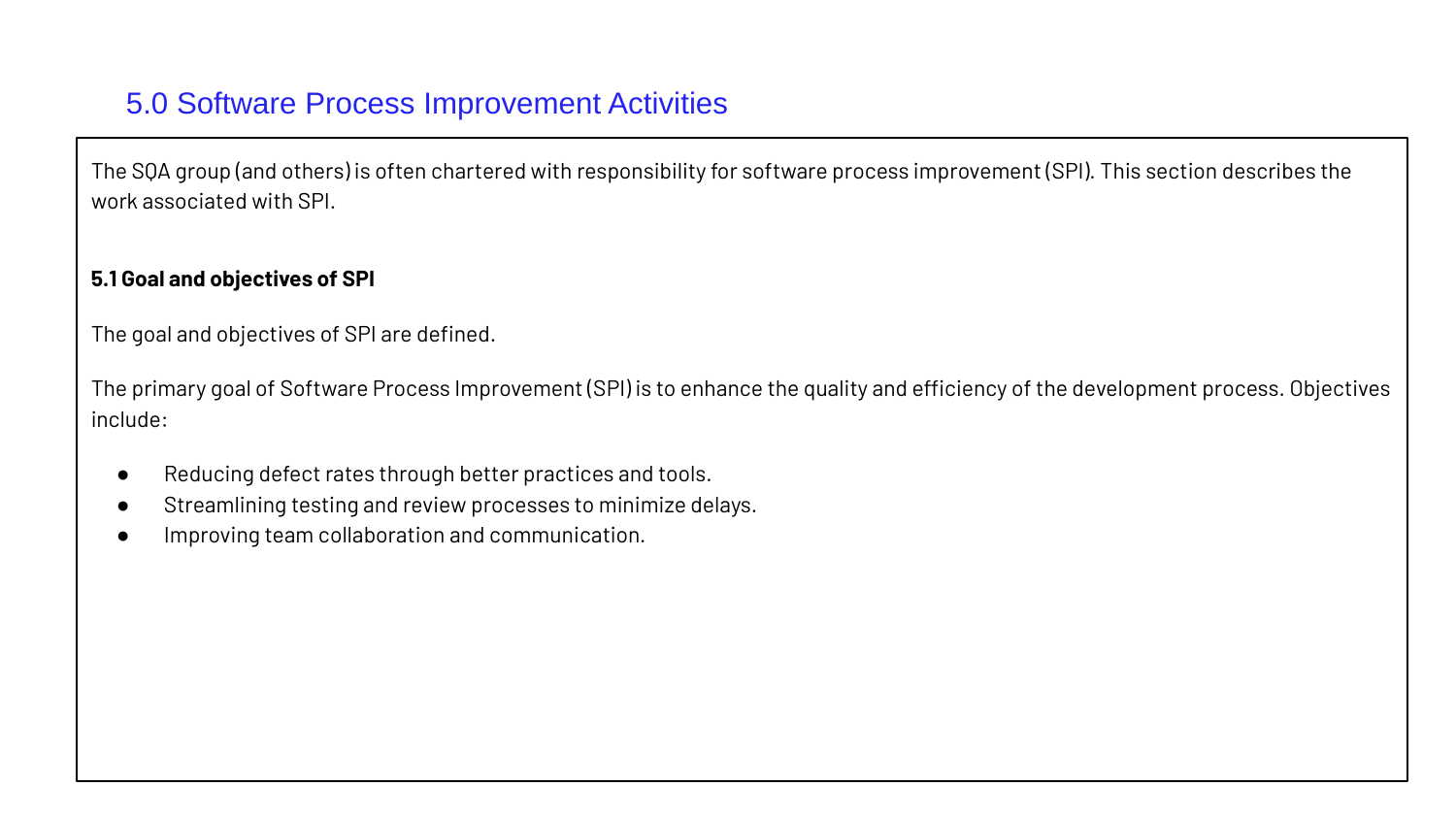

5.0 Software Process Improvement Activities

The SQA group (and others) is often chartered with responsibility for software process improvement (SPI). This section describes the work associated with SPI.

5.1 Goal and objectives of SPI
The goal and objectives of SPI are defined.
The primary goal of Software Process Improvement (SPI) is to enhance the quality and efficiency of the development process. Objectives include:
Reducing defect rates through better practices and tools.
Streamlining testing and review processes to minimize delays.
Improving team collaboration and communication.